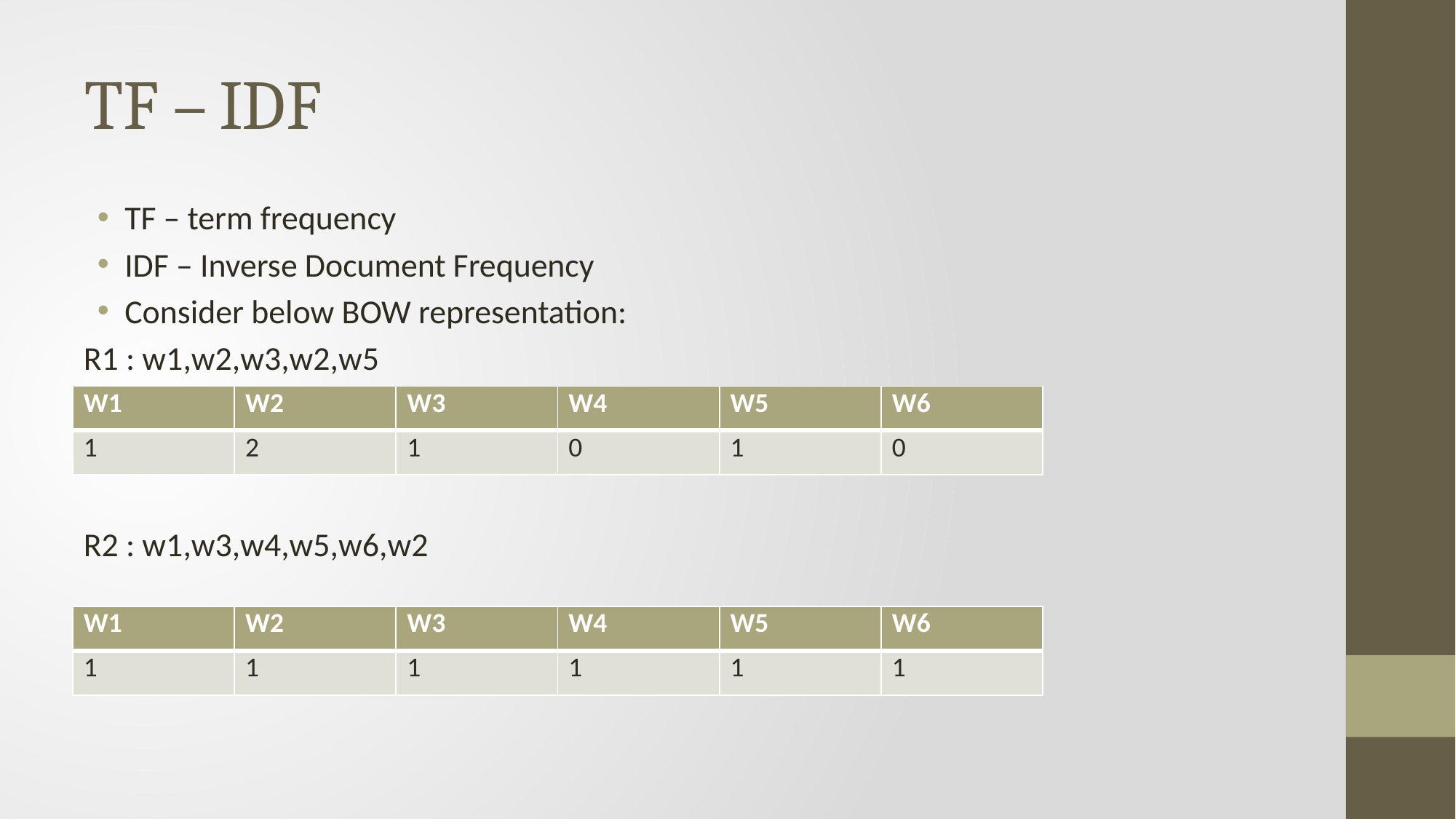

# TF – IDF
TF – term frequency
IDF – Inverse Document Frequency
Consider below BOW representation:
R1 : w1,w2,w3,w2,w5

R2 : w1,w3,w4,w5,w6,w2

| W1 | W2 | W3 | W4 | W5 | W6 |
| --- | --- | --- | --- | --- | --- |
| 1 | 2 | 1 | 0 | 1 | 0 |
| W1 | W2 | W3 | W4 | W5 | W6 |
| --- | --- | --- | --- | --- | --- |
| 1 | 1 | 1 | 1 | 1 | 1 |